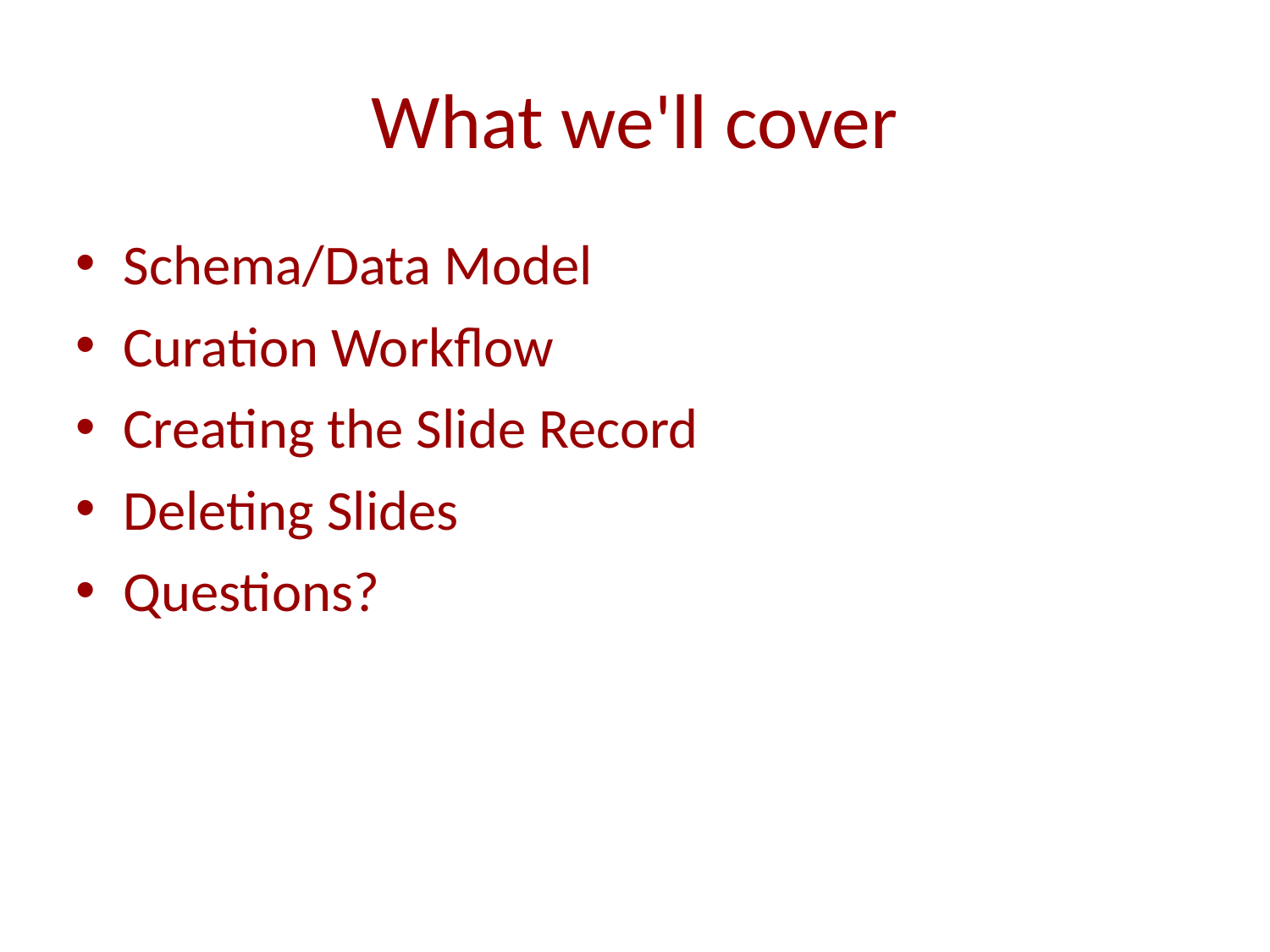

What we'll cover
Schema/Data Model
Curation Workflow
Creating the Slide Record
Deleting Slides
Questions?